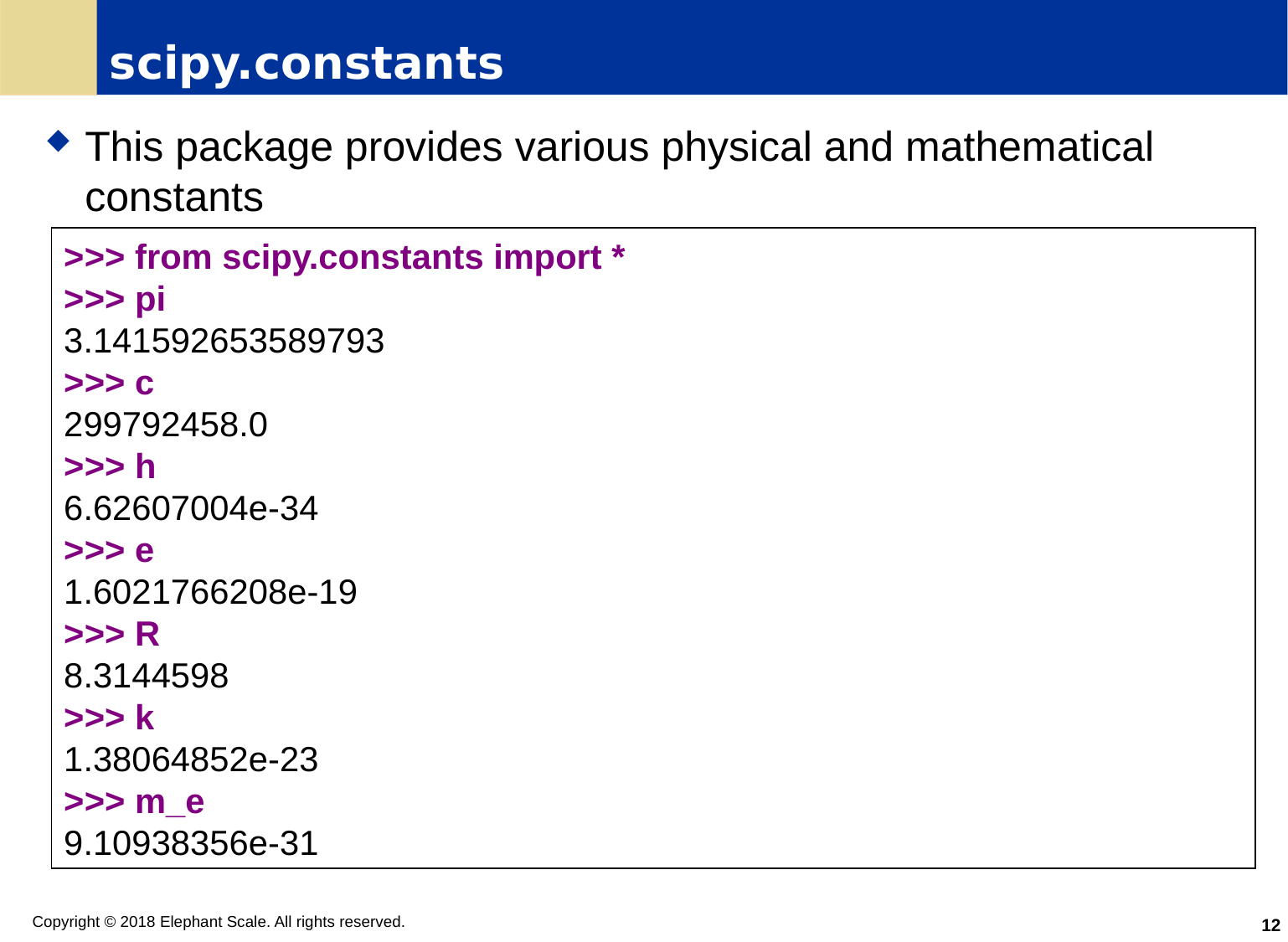

# scipy.constants
This package provides various physical and mathematical constants
>>> from scipy.constants import *
>>> pi
3.141592653589793
>>> c
299792458.0
>>> h
6.62607004e-34
>>> e
1.6021766208e-19
>>> R
8.3144598
>>> k
1.38064852e-23
>>> m_e
9.10938356e-31
12
Copyright © 2018 Elephant Scale. All rights reserved.